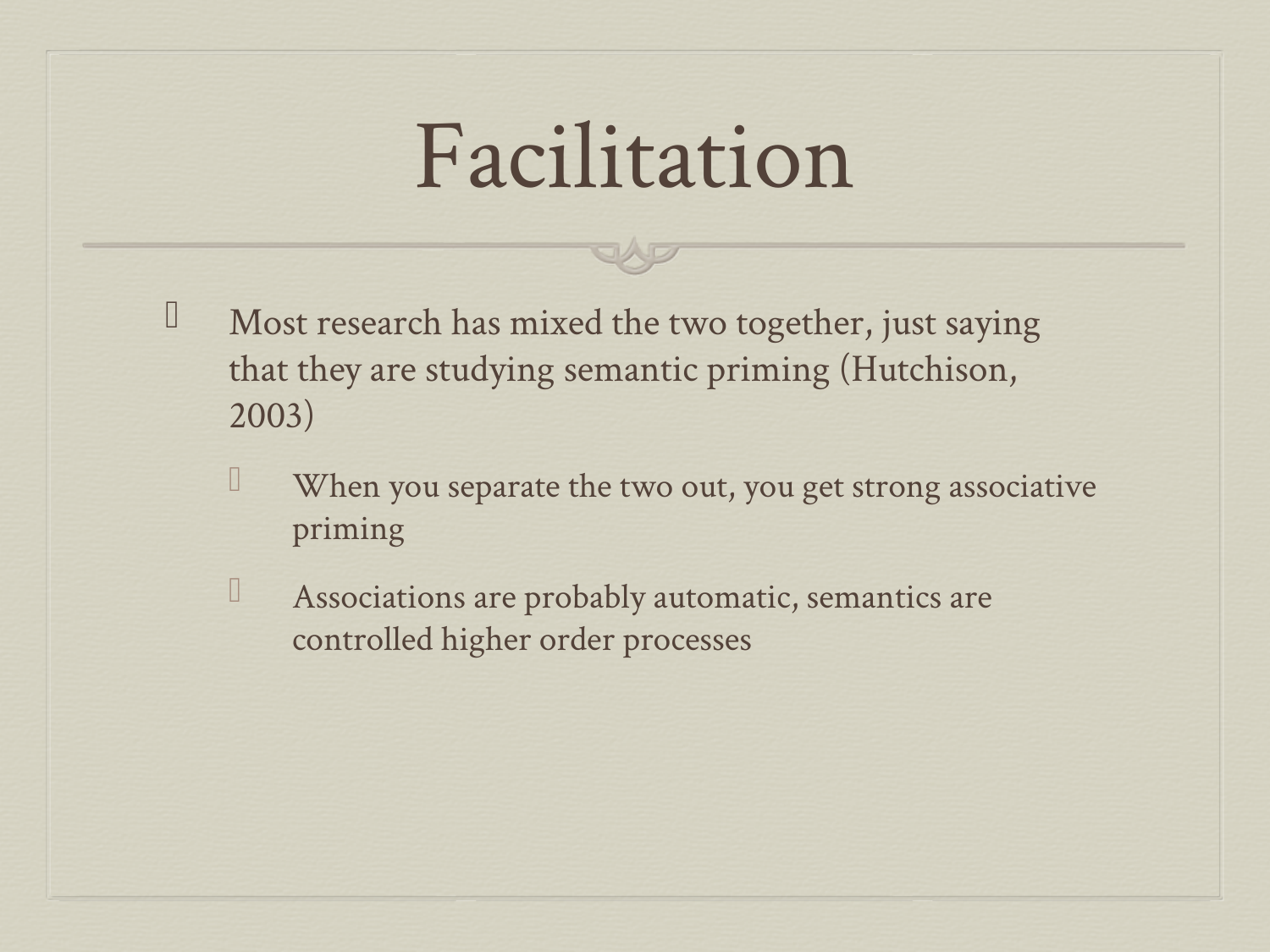

# Facilitation
Most research has mixed the two together, just saying that they are studying semantic priming (Hutchison, 2003)
When you separate the two out, you get strong associative priming
Associations are probably automatic, semantics are controlled higher order processes